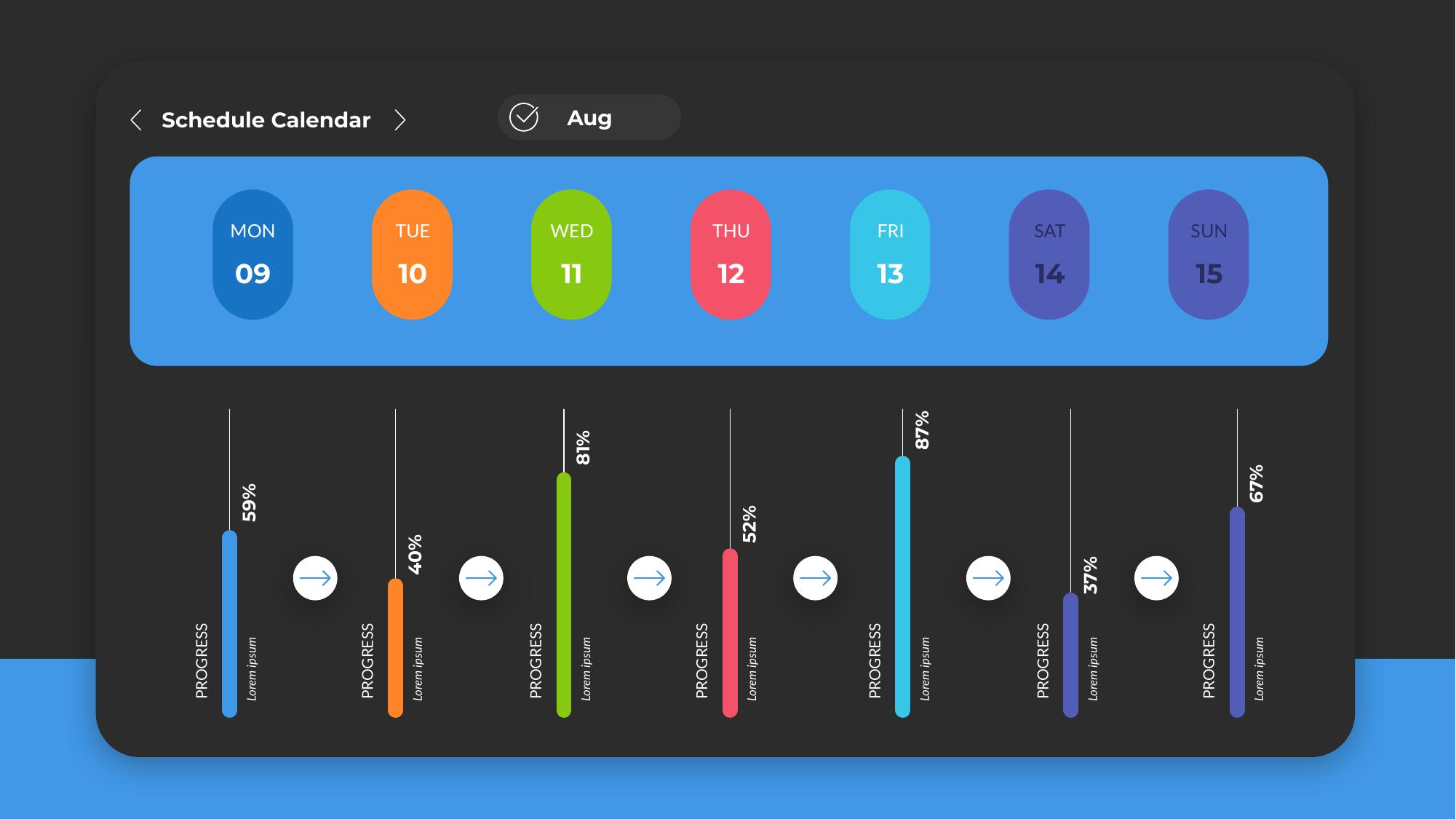

Aug
Schedule Calendar

MON
TUE
WED
THU
FRI
SAT
SUN
09
10
11
12
13
14
15
87%
81%
67%
59%
52%
40%
37%

PROGRESS
PROGRESS
PROGRESS
PROGRESS
PROGRESS
PROGRESS
PROGRESS
Lorem ipsum
Lorem ipsum
Lorem ipsum
Lorem ipsum
Lorem ipsum
Lorem ipsum
Lorem ipsum